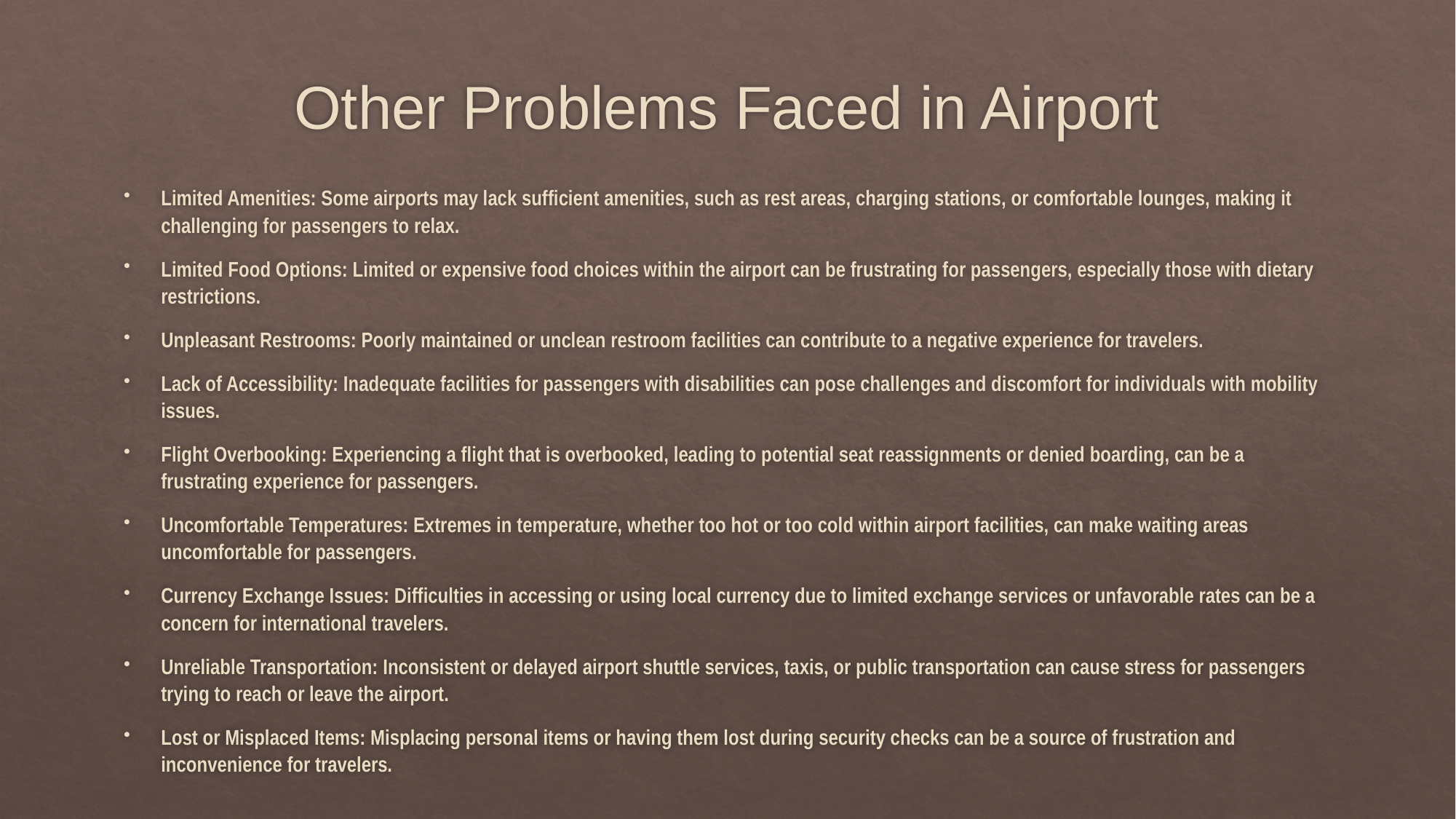

# Other Problems Faced in Airport
Limited Amenities: Some airports may lack sufficient amenities, such as rest areas, charging stations, or comfortable lounges, making it challenging for passengers to relax.
Limited Food Options: Limited or expensive food choices within the airport can be frustrating for passengers, especially those with dietary restrictions.
Unpleasant Restrooms: Poorly maintained or unclean restroom facilities can contribute to a negative experience for travelers.
Lack of Accessibility: Inadequate facilities for passengers with disabilities can pose challenges and discomfort for individuals with mobility issues.
Flight Overbooking: Experiencing a flight that is overbooked, leading to potential seat reassignments or denied boarding, can be a frustrating experience for passengers.
Uncomfortable Temperatures: Extremes in temperature, whether too hot or too cold within airport facilities, can make waiting areas uncomfortable for passengers.
Currency Exchange Issues: Difficulties in accessing or using local currency due to limited exchange services or unfavorable rates can be a concern for international travelers.
Unreliable Transportation: Inconsistent or delayed airport shuttle services, taxis, or public transportation can cause stress for passengers trying to reach or leave the airport.
Lost or Misplaced Items: Misplacing personal items or having them lost during security checks can be a source of frustration and inconvenience for travelers.